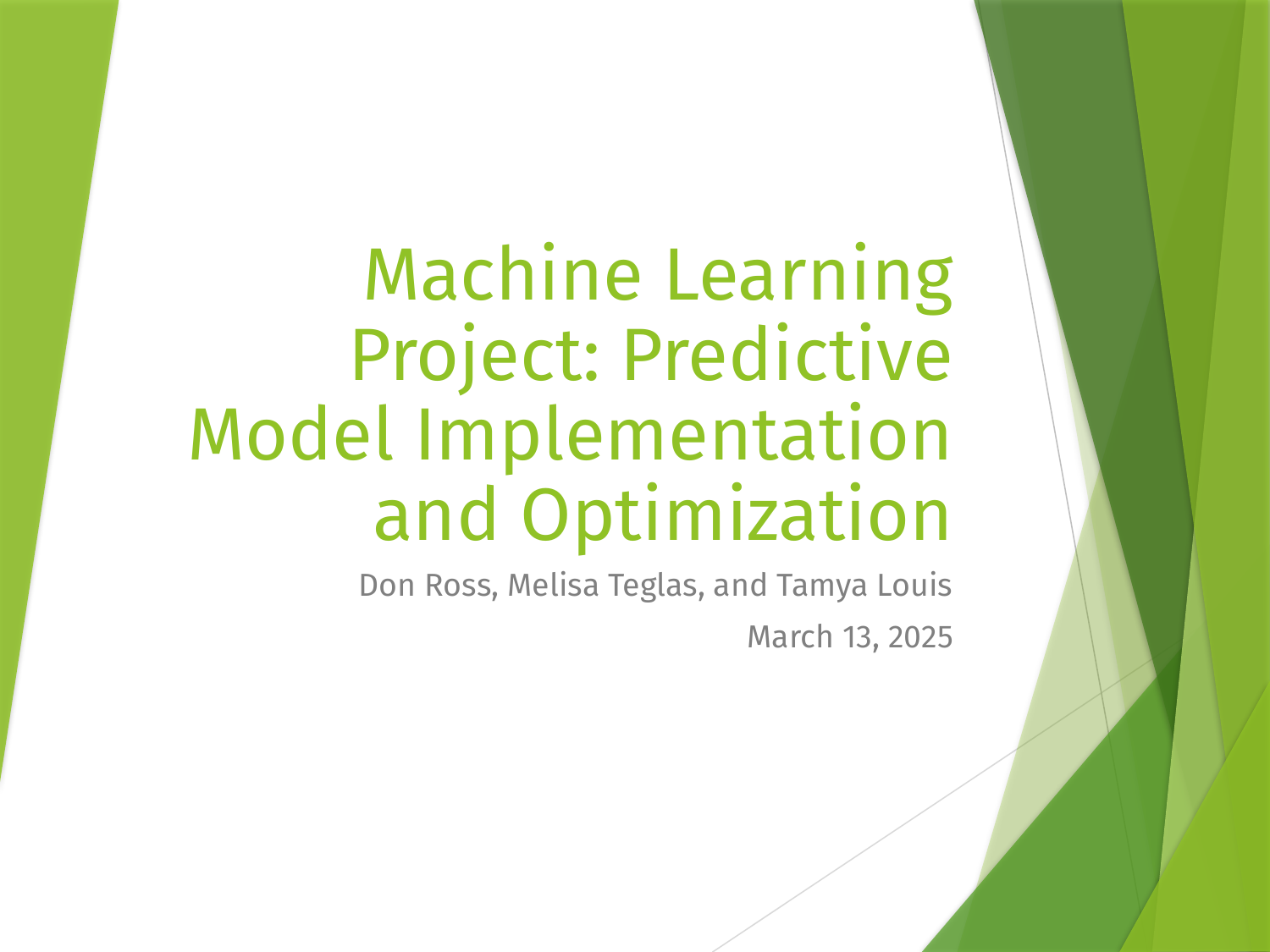

# Machine Learning Project: Predictive Model Implementation and Optimization
Don Ross, Melisa Teglas, and Tamya Louis
March 13, 2025